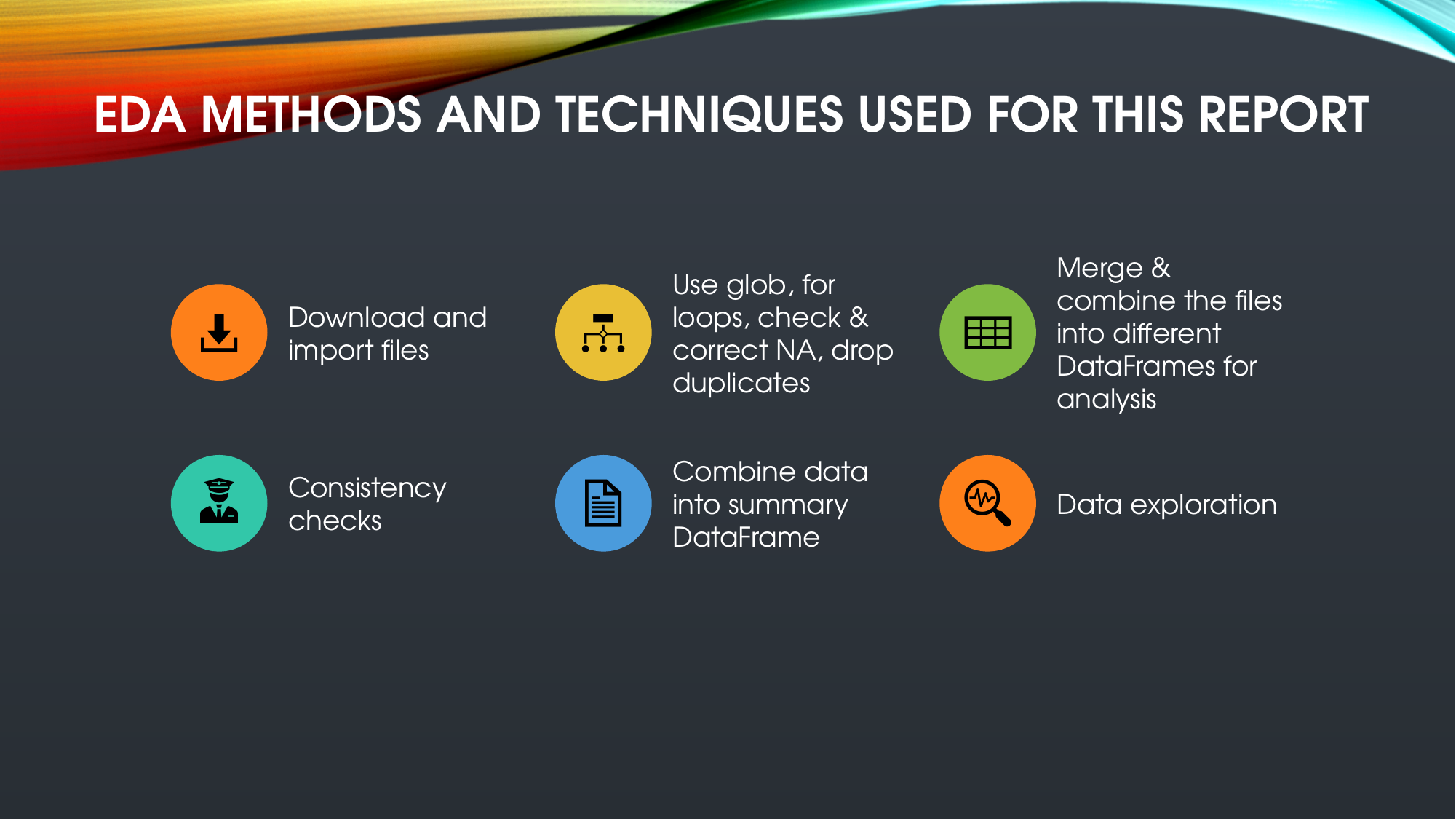

# EDA Methods and Techniques used for this report
Download and import files
Use glob, for loops, check & correct NA, drop duplicates
Merge & combine the files into different DataFrames for analysis
Consistency checks
Combine data into summary DataFrame
Data exploration